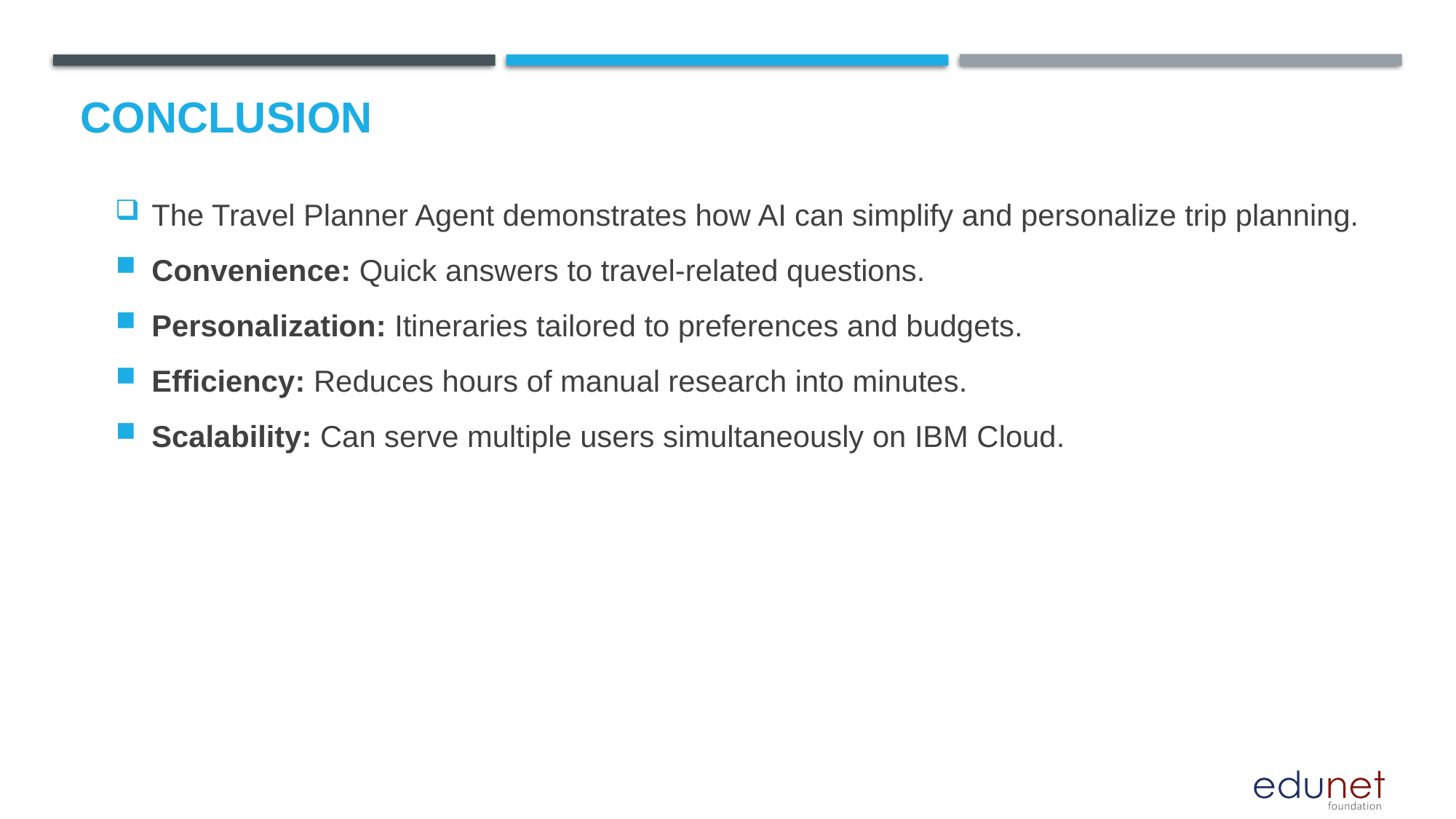

The Travel Planner Agent demonstrates how AI can simplify and personalize trip planning.
Convenience: Quick answers to travel-related questions.
Personalization: Itineraries tailored to preferences and budgets.
Efficiency: Reduces hours of manual research into minutes.
Scalability: Can serve multiple users simultaneously on IBM Cloud.

# Conclusion